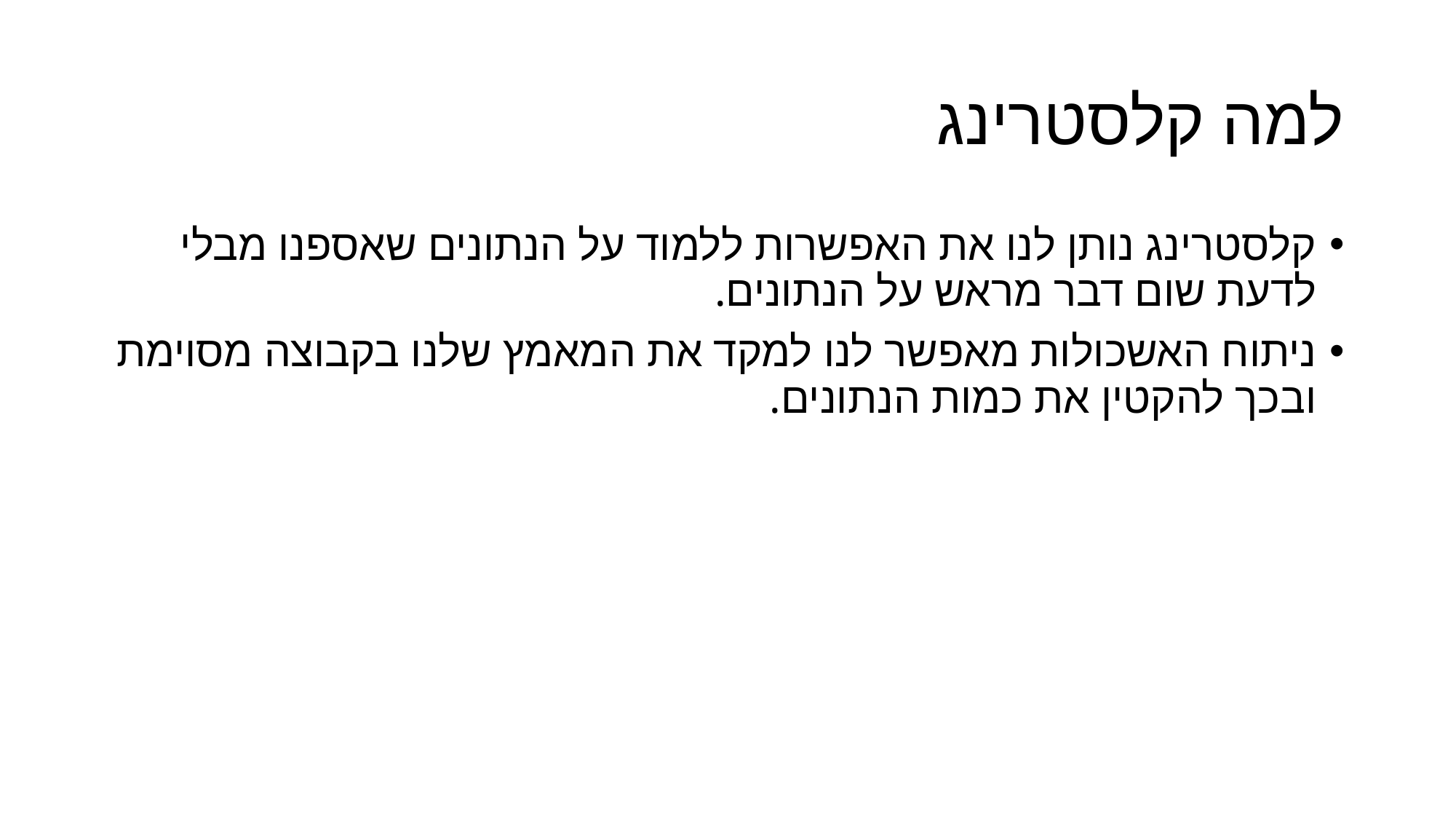

# למה קלסטרינג
קלסטרינג נותן לנו את האפשרות ללמוד על הנתונים שאספנו מבלי לדעת שום דבר מראש על הנתונים.
ניתוח האשכולות מאפשר לנו למקד את המאמץ שלנו בקבוצה מסוימת ובכך להקטין את כמות הנתונים.